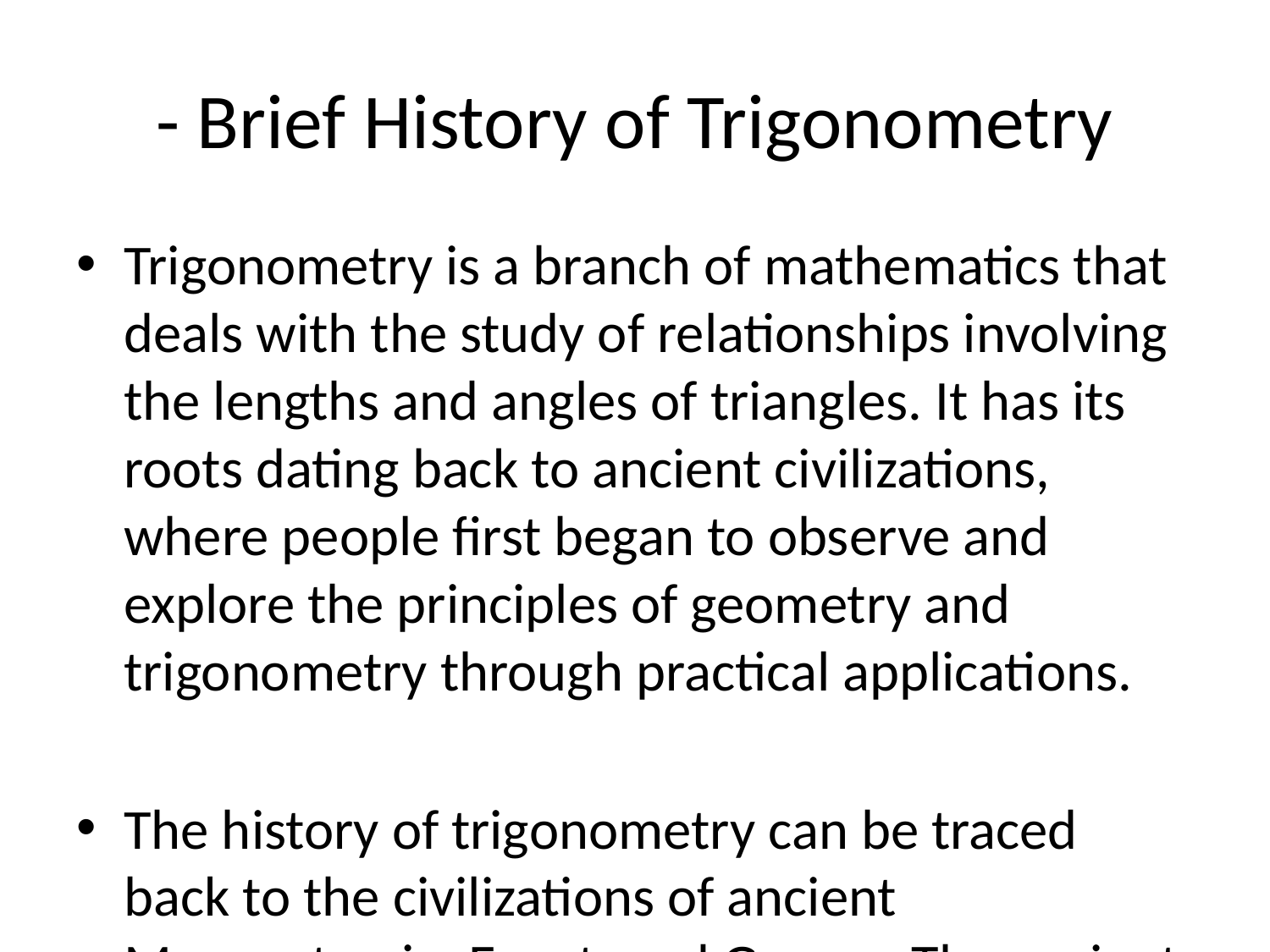

# - Brief History of Trigonometry
Trigonometry is a branch of mathematics that deals with the study of relationships involving the lengths and angles of triangles. It has its roots dating back to ancient civilizations, where people first began to observe and explore the principles of geometry and trigonometry through practical applications.

The history of trigonometry can be traced back to the civilizations of ancient Mesopotamia, Egypt, and Greece. The ancient Babylonians are credited with developing some of the earliest concepts related to triangles and angles around 2000 BC. They created tables of values for trigonometric functions to assist in solving practical problems in astronomy and construction.

In ancient Egypt, trigonometry was also used extensively in areas such as surveying land, building structures like pyramids, and predicting celestial events. The Egyptians were known to have a good understanding of right-angled triangles and basic trigonometric ratios.

The Greeks, particularly mathematicians such as Hipparchus and Ptolemy, further advanced the field of trigonometry by studying the relationships between angles and sides of triangles. They developed the concept of the unit circle and trigonometric functions that we still use today, such as sine, cosine, and tangent.

During the Islamic Golden Age, scholars like Al-Khwarizmi and Al-Battani made significant contributions to trigonometry by further developing the trigonometric functions and their applications in astronomy and geography. They also introduced the concept of the sine and cosine functions in their modern form.

In the Middle Ages, trigonometry continued to be studied and refined by European mathematicians, who further developed the mathematical principles and applications of trigonometry. The works of notable mathematicians such as Johannes Kepler, Isaac Newton, and Leonhard Euler were instrumental in advancing trigonometry to what it is today.

Trigonometry has since become an essential branch of mathematics extensively used in various fields such as physics, engineering, astronomy, and computer science. Its applications range from calculating distances between objects in space to analyzing waveforms and designing structures.

In conclusion, the history of trigonometry is a long and rich one that has evolved over centuries through the contributions of ancient civilizations, mathematicians, and scholars. Its principles and concepts have stood the test of time and continue to be integral to our understanding of the world around us.